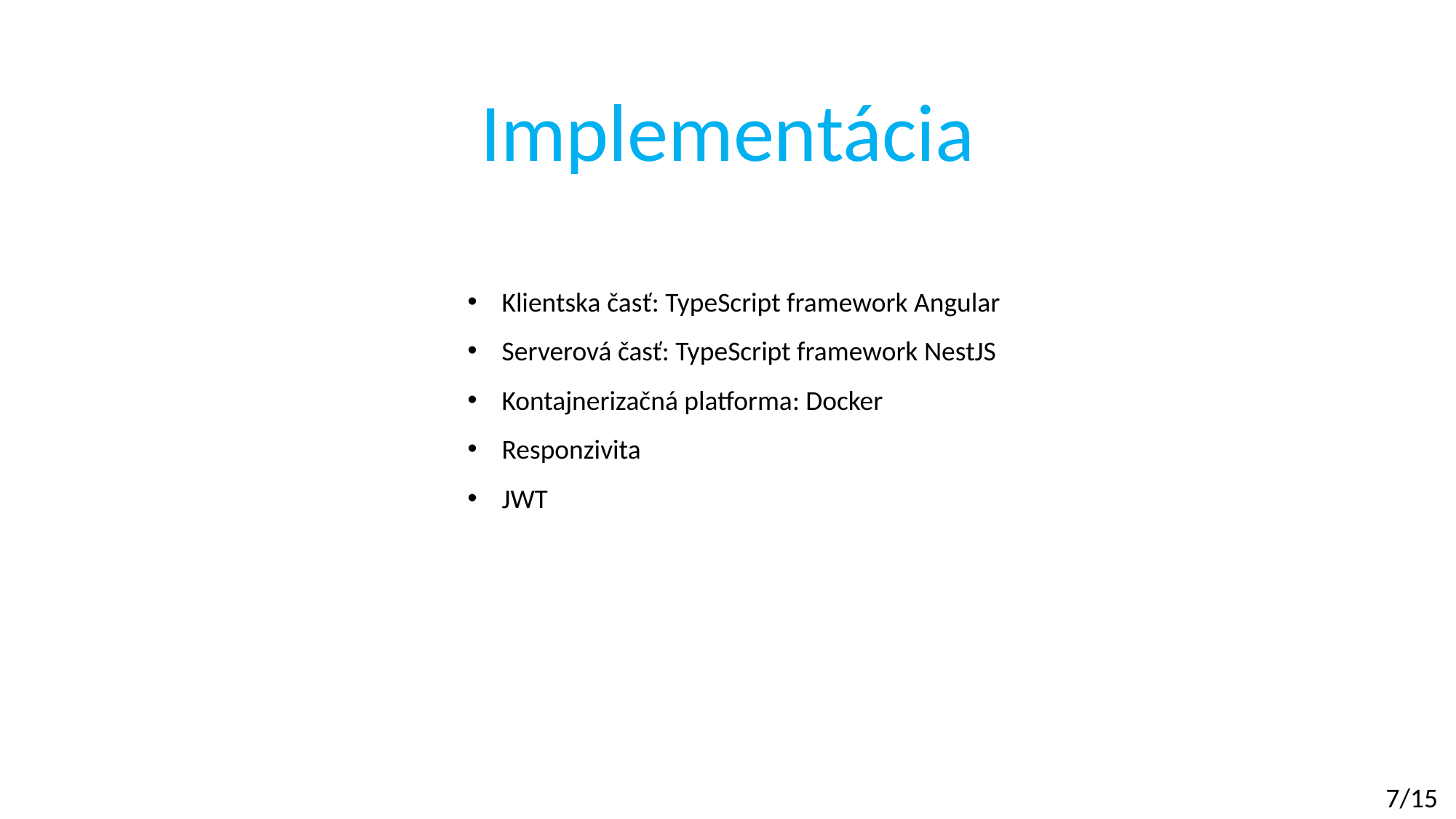

Implementácia
Klientska časť: TypeScript framework Angular
Serverová časť: TypeScript framework NestJS
Kontajnerizačná platforma: Docker
Responzivita
JWT
7/15